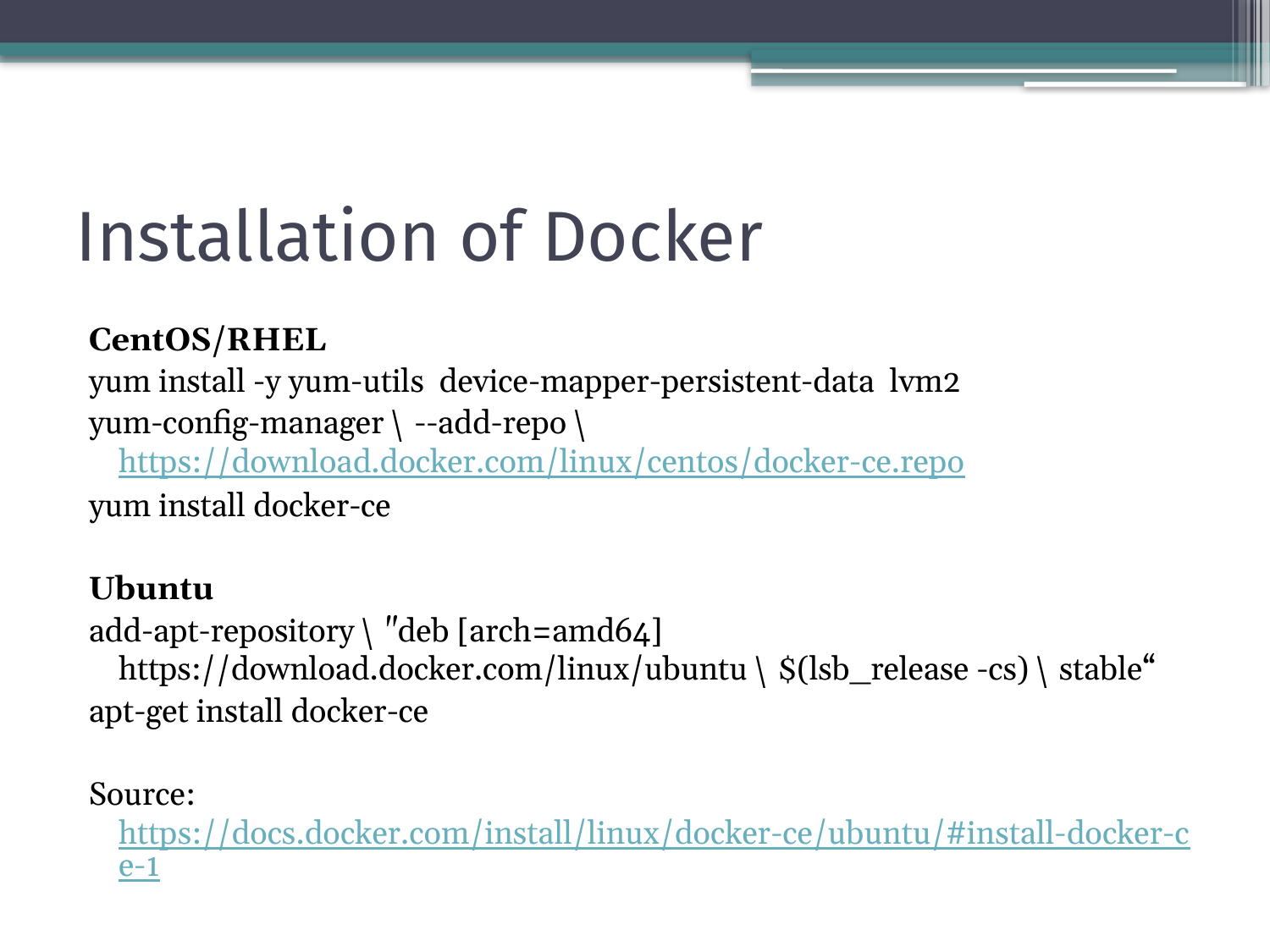

# Installation of Docker
CentOS/RHEL
yum install -y yum-utils  device-mapper-persistent-data  lvm2
yum-config-manager \ --add-repo \ https://download.docker.com/linux/centos/docker-ce.repo
yum install docker-ce

Ubuntu
add-apt-repository \ "deb [arch=amd64] https://download.docker.com/linux/ubuntu \ $(lsb_release -cs) \ stable“
apt-get install docker-ce

Source: https://docs.docker.com/install/linux/docker-ce/ubuntu/#install-docker-ce-1